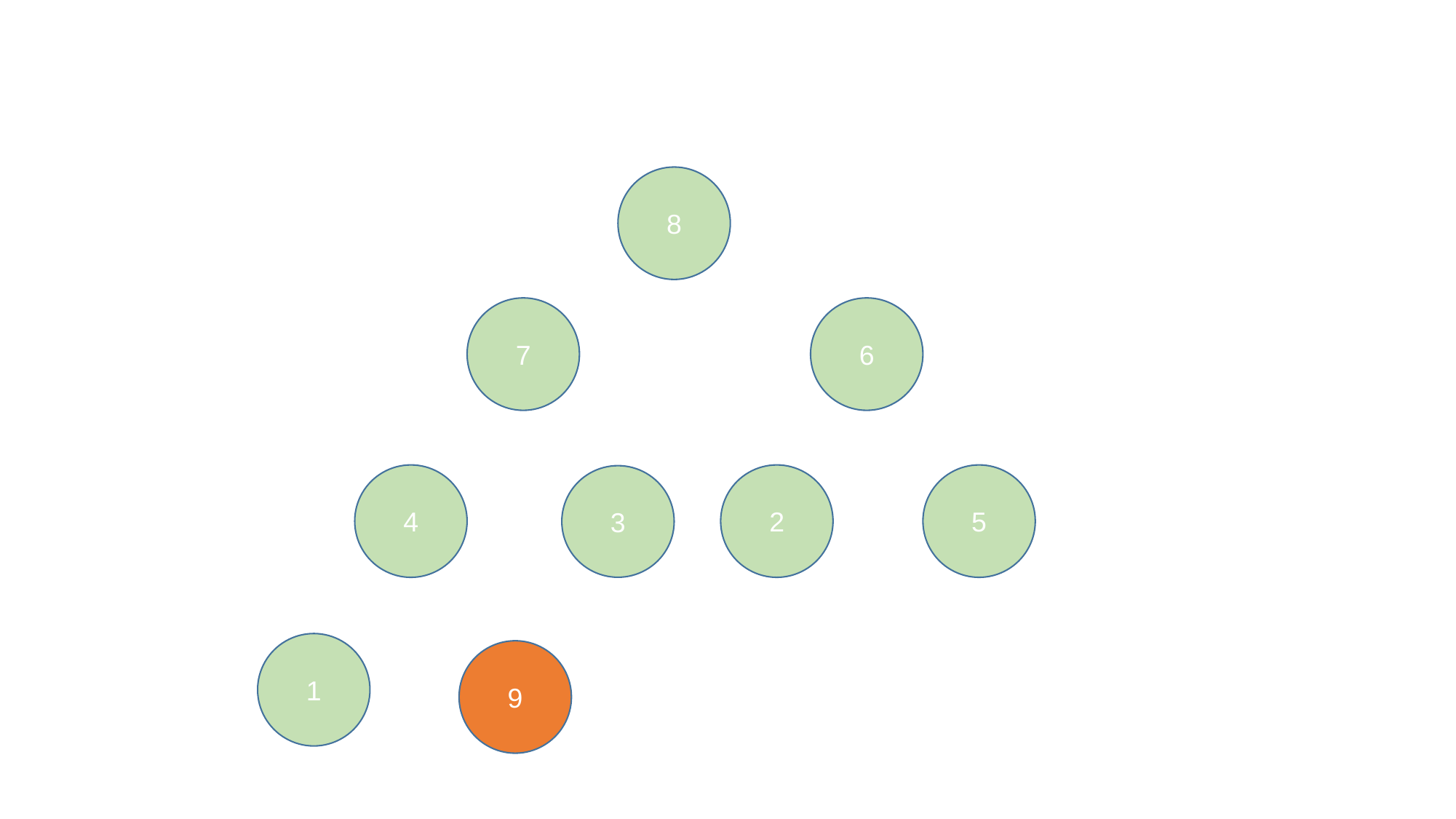

8
7
6
4
2
5
3
1
9